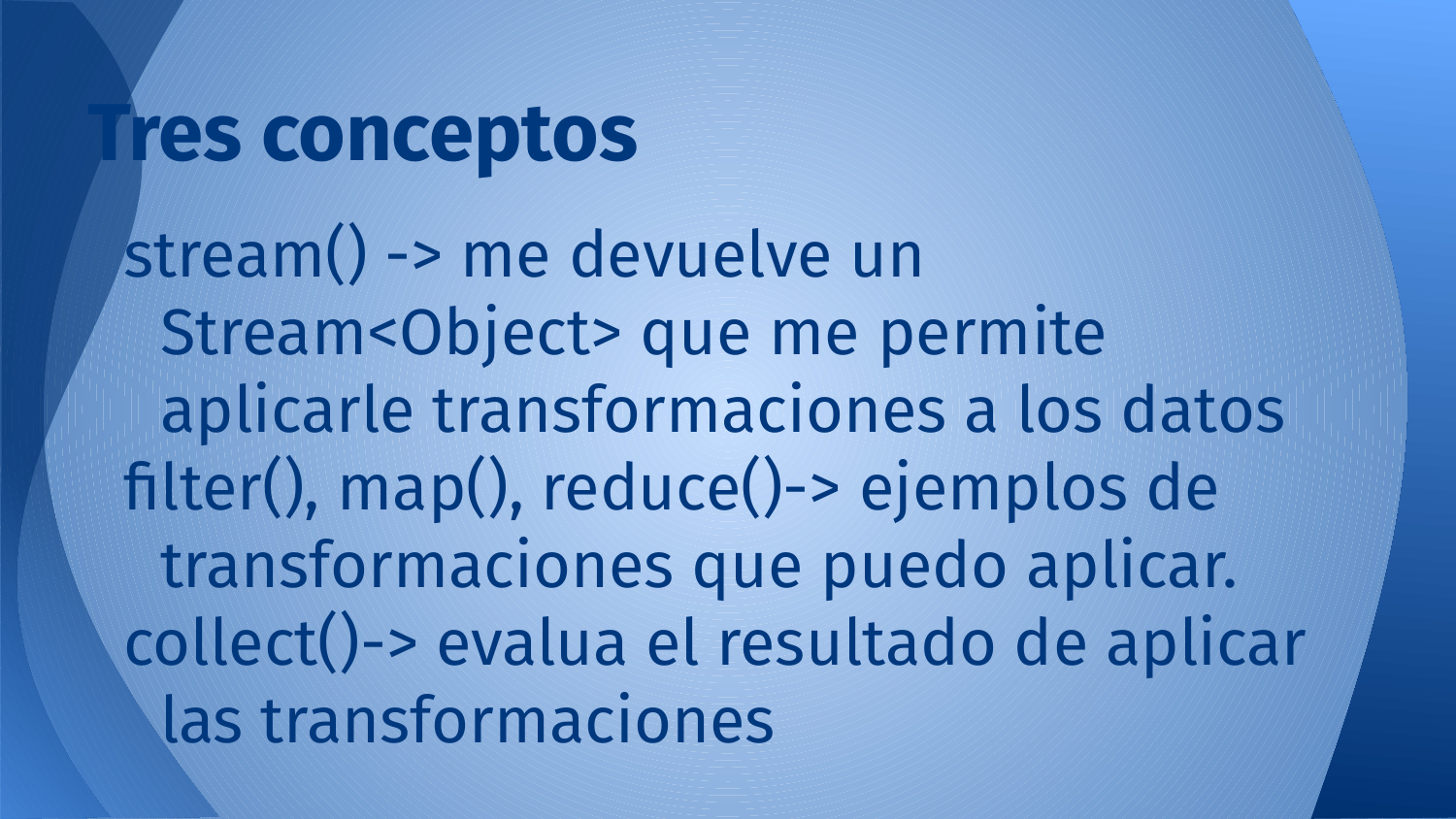

# Tres conceptos
stream() -> me devuelve un Stream<Object> que me permite aplicarle transformaciones a los datos
filter(), map(), reduce()-> ejemplos de transformaciones que puedo aplicar.
collect()-> evalua el resultado de aplicar las transformaciones